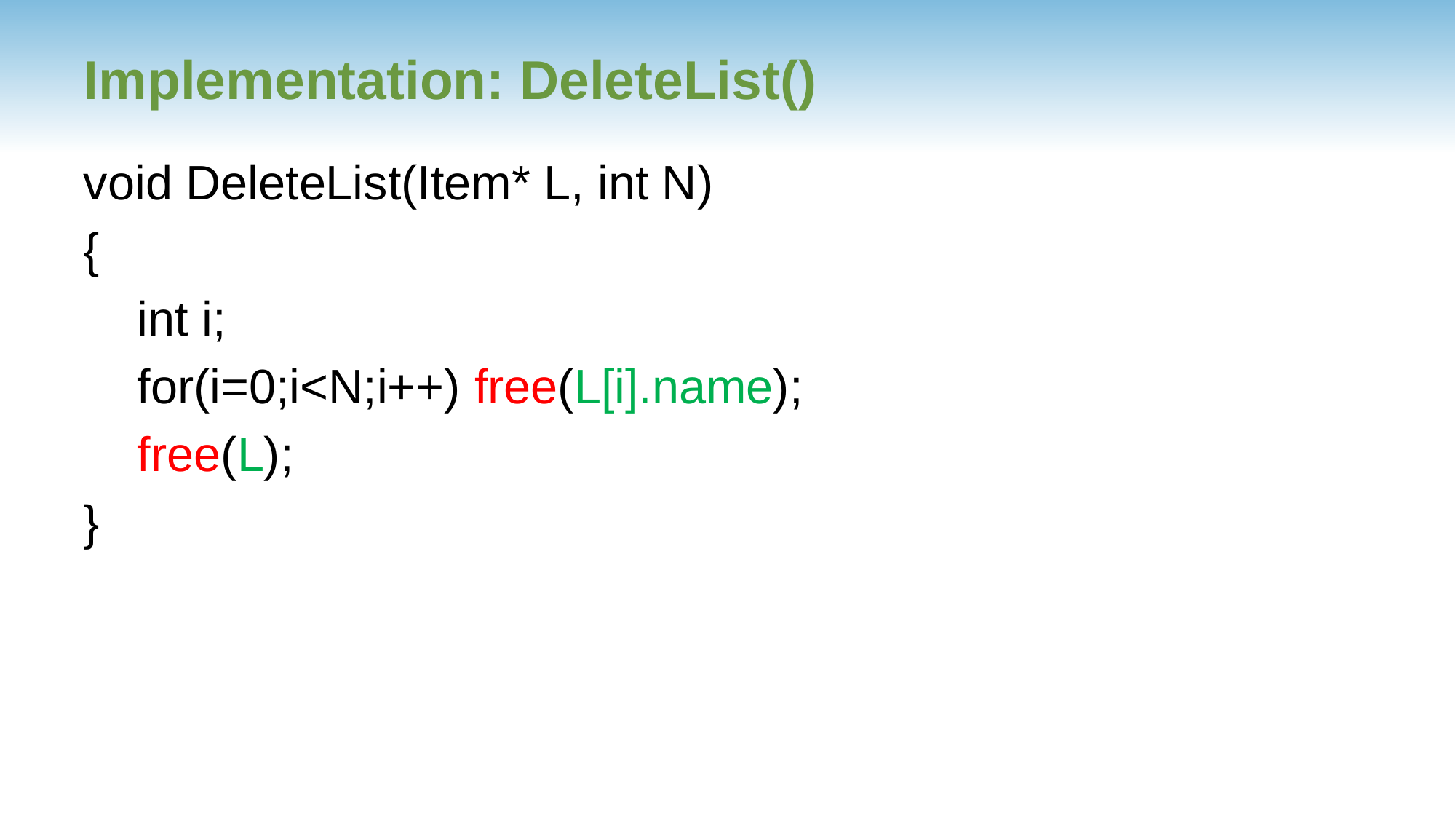

# Implementation: DeleteList()
void DeleteList(Item* L, int N)
{
    int i;
    for(i=0;i<N;i++) free(L[i].name);
    free(L);
}